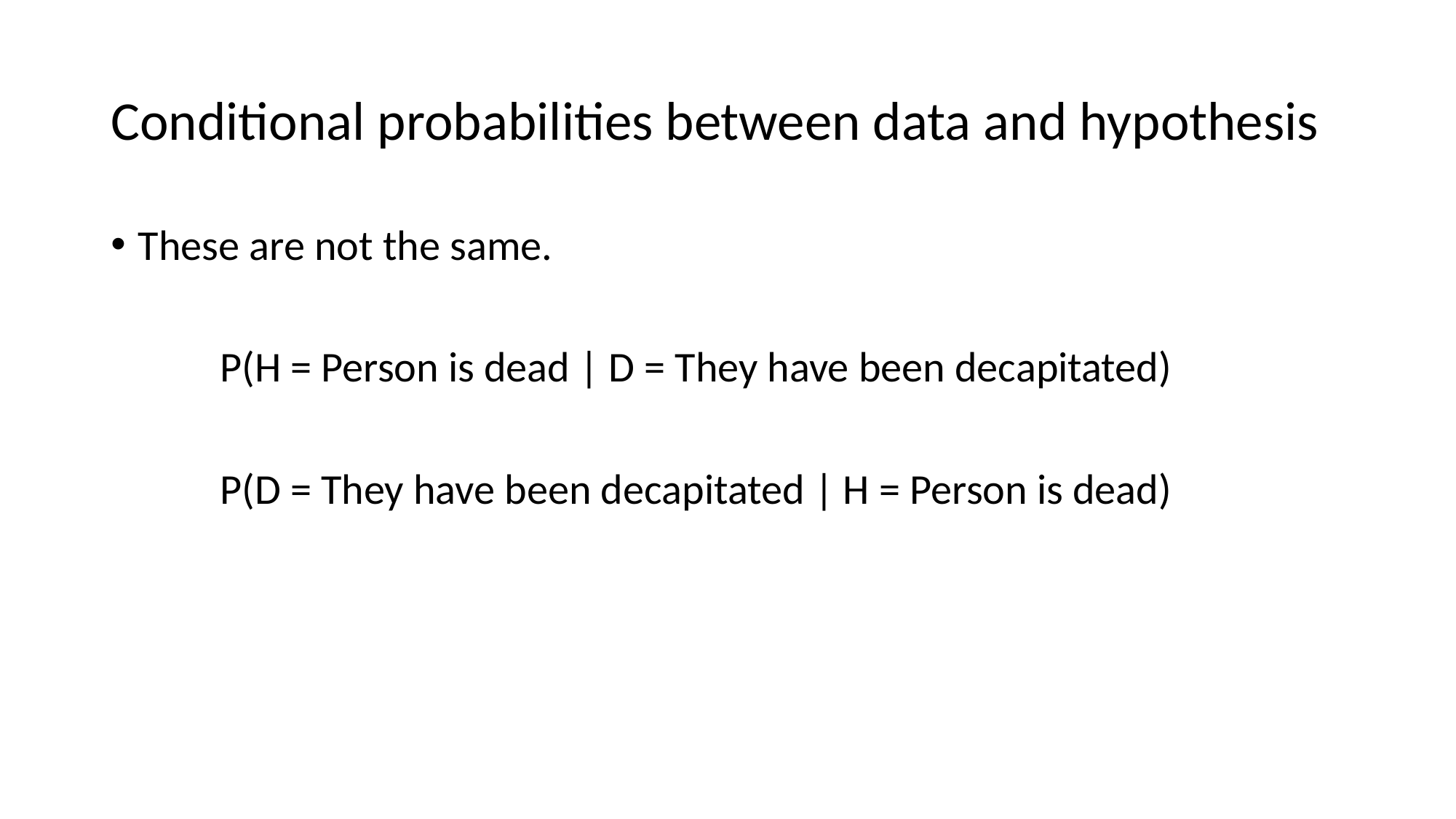

# Conditional probabilities between data and hypothesis
These are not the same.

	P(H = Person is dead | D = They have been decapitated)

	P(D = They have been decapitated | H = Person is dead)